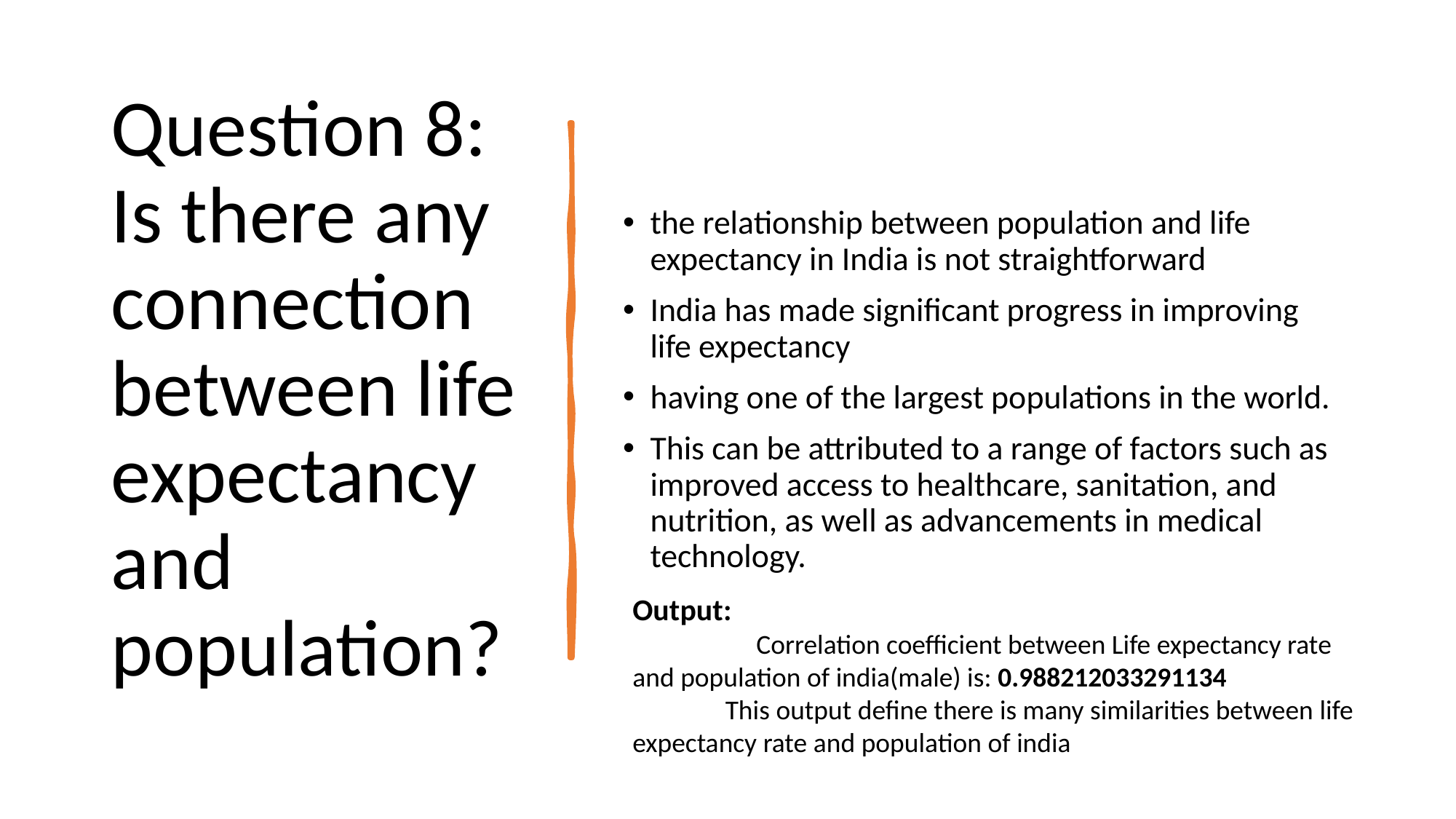

# Question 8: Is there any connection between life expectancy and population?
the relationship between population and life expectancy in India is not straightforward
India has made significant progress in improving life expectancy
having one of the largest populations in the world.
This can be attributed to a range of factors such as improved access to healthcare, sanitation, and nutrition, as well as advancements in medical technology.

Output:
                    Correlation coefficient between Life expectancy rate and population of india(male) is: 0.988212033291134
               This output define there is many similarities between life expectancy rate and population of india